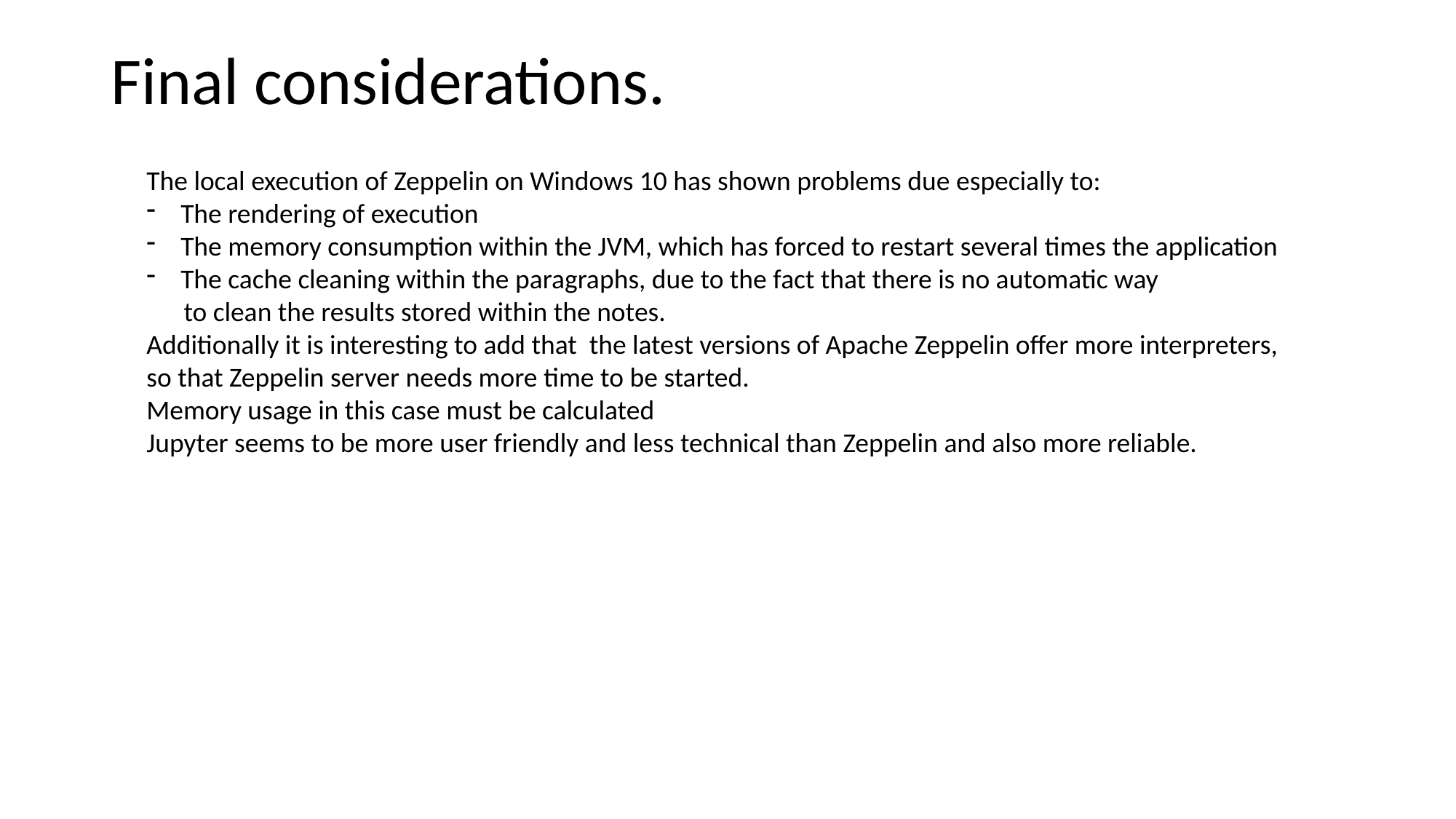

# Final considerations.
The local execution of Zeppelin on Windows 10 has shown problems due especially to:
The rendering of execution
The memory consumption within the JVM, which has forced to restart several times the application
The cache cleaning within the paragraphs, due to the fact that there is no automatic way
      to clean the results stored within the notes.
Additionally it is interesting to add that  the latest versions of Apache Zeppelin offer more interpreters,
so that Zeppelin server needs more time to be started.
Memory usage in this case must be calculated
Jupyter seems to be more user friendly and less technical than Zeppelin and also more reliable.